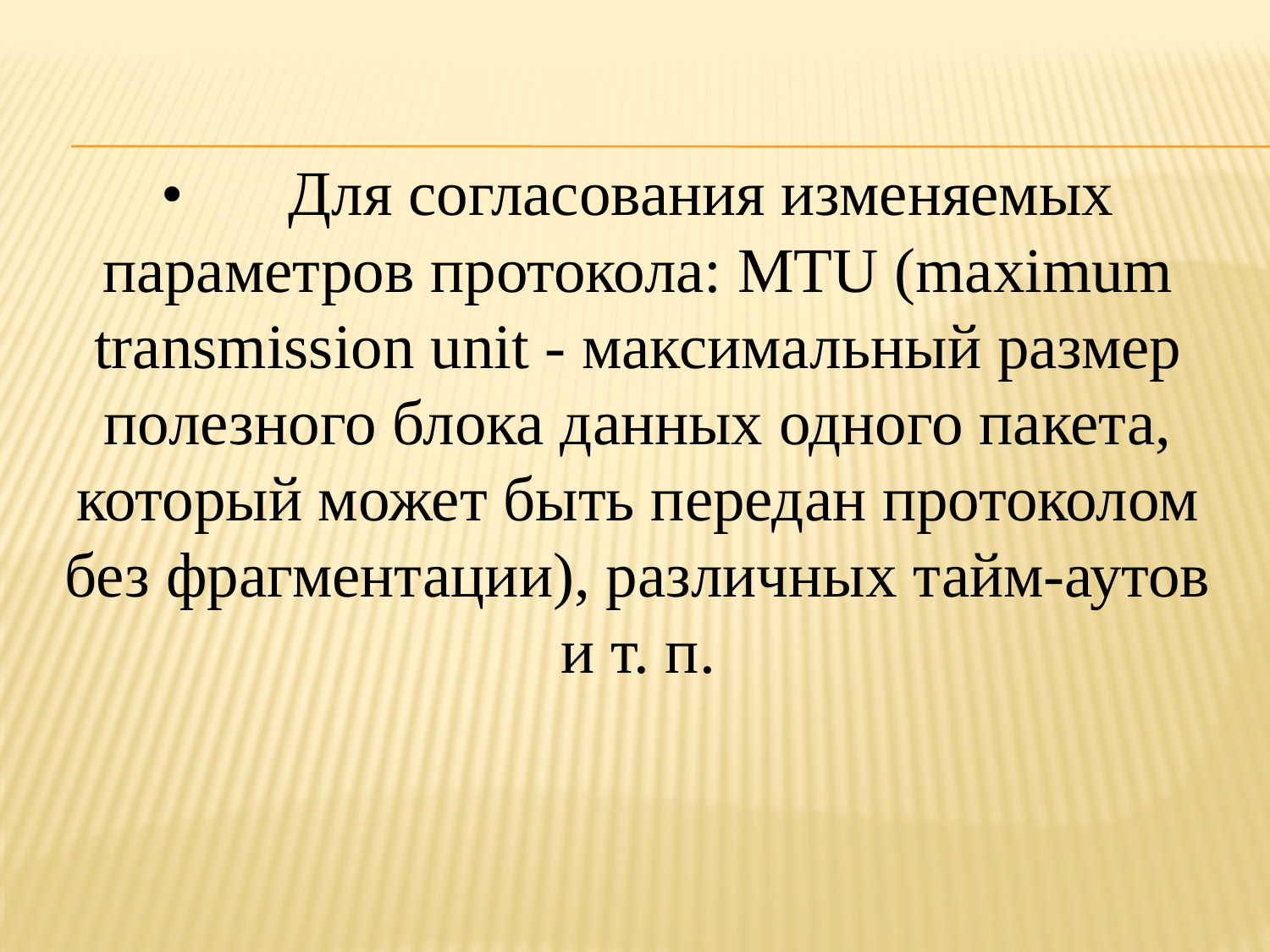

•	Для согласования изменяемых параметров протокола: MTU (maximum transmission unit - максимальный размер полезного блока данных одного пакета, который может быть передан протоколом без фрагментации), различных тайм-аутов и т. п.